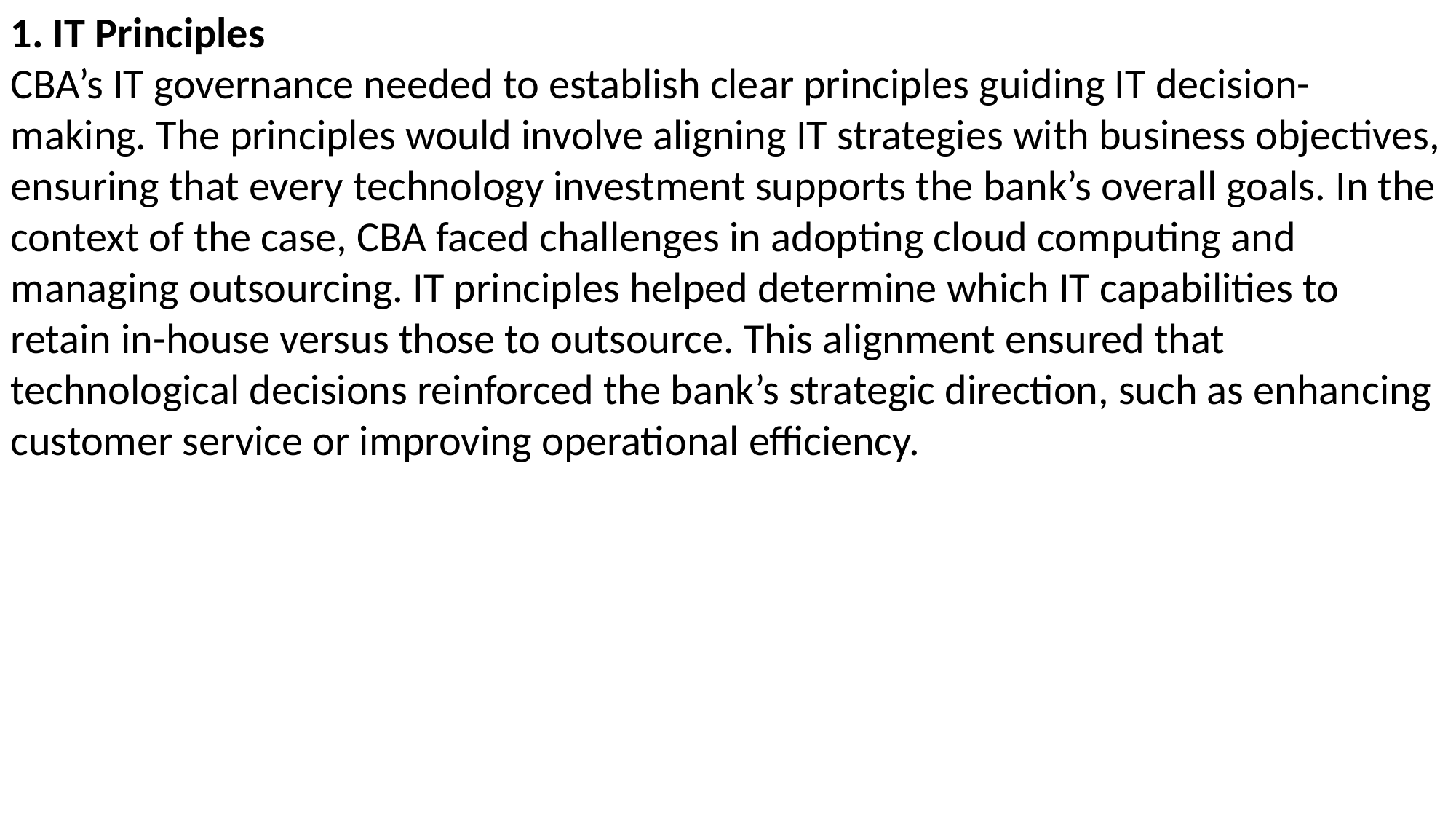

1. IT Principles
CBA’s IT governance needed to establish clear principles guiding IT decision-making. The principles would involve aligning IT strategies with business objectives, ensuring that every technology investment supports the bank’s overall goals. In the context of the case, CBA faced challenges in adopting cloud computing and managing outsourcing. IT principles helped determine which IT capabilities to retain in-house versus those to outsource. This alignment ensured that technological decisions reinforced the bank’s strategic direction, such as enhancing customer service or improving operational efficiency.